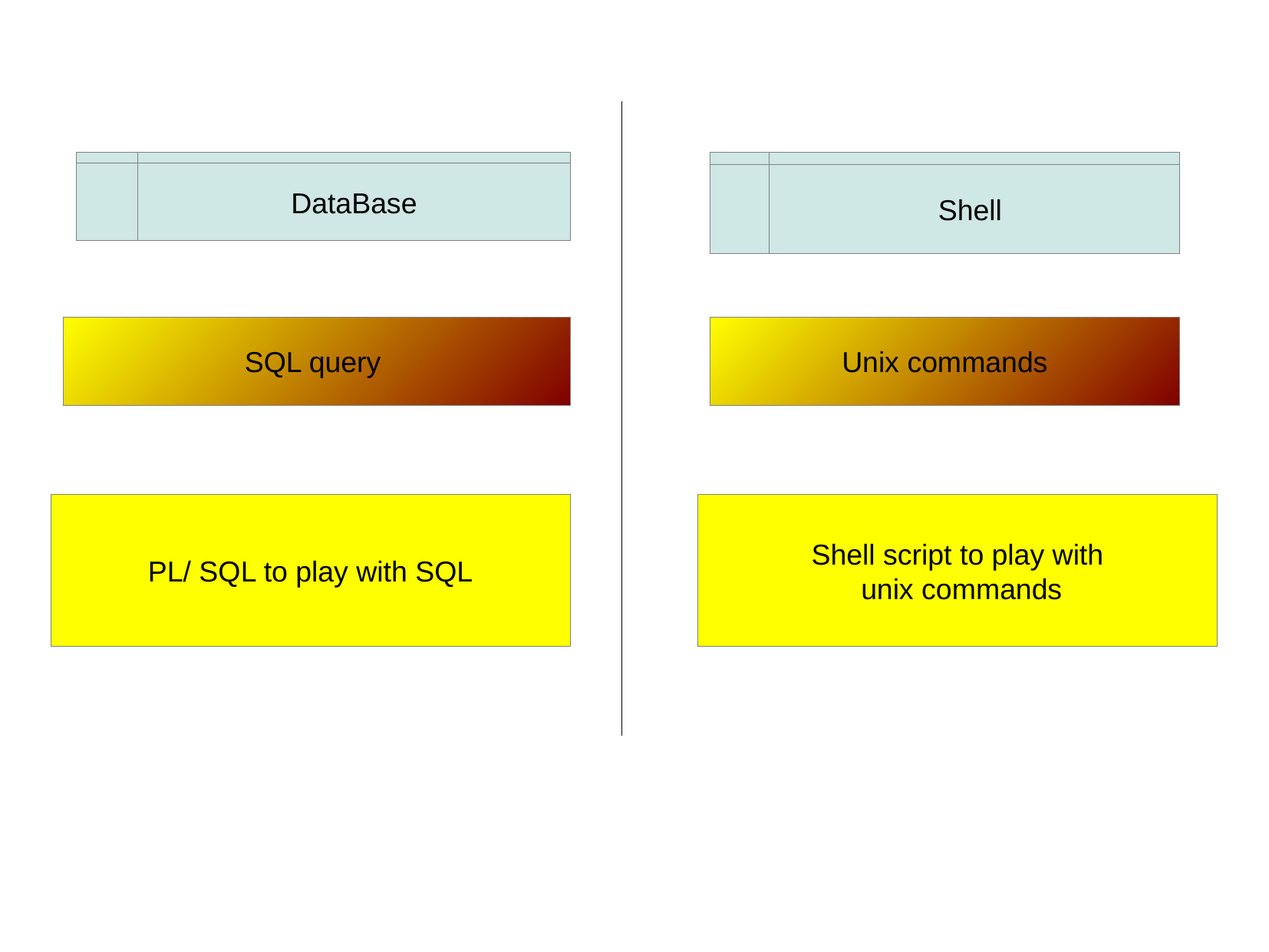

DataBase
Shell
SQL query
Unix commands
PL/ SQL to play with SQL
Shell script to play with
 unix commands